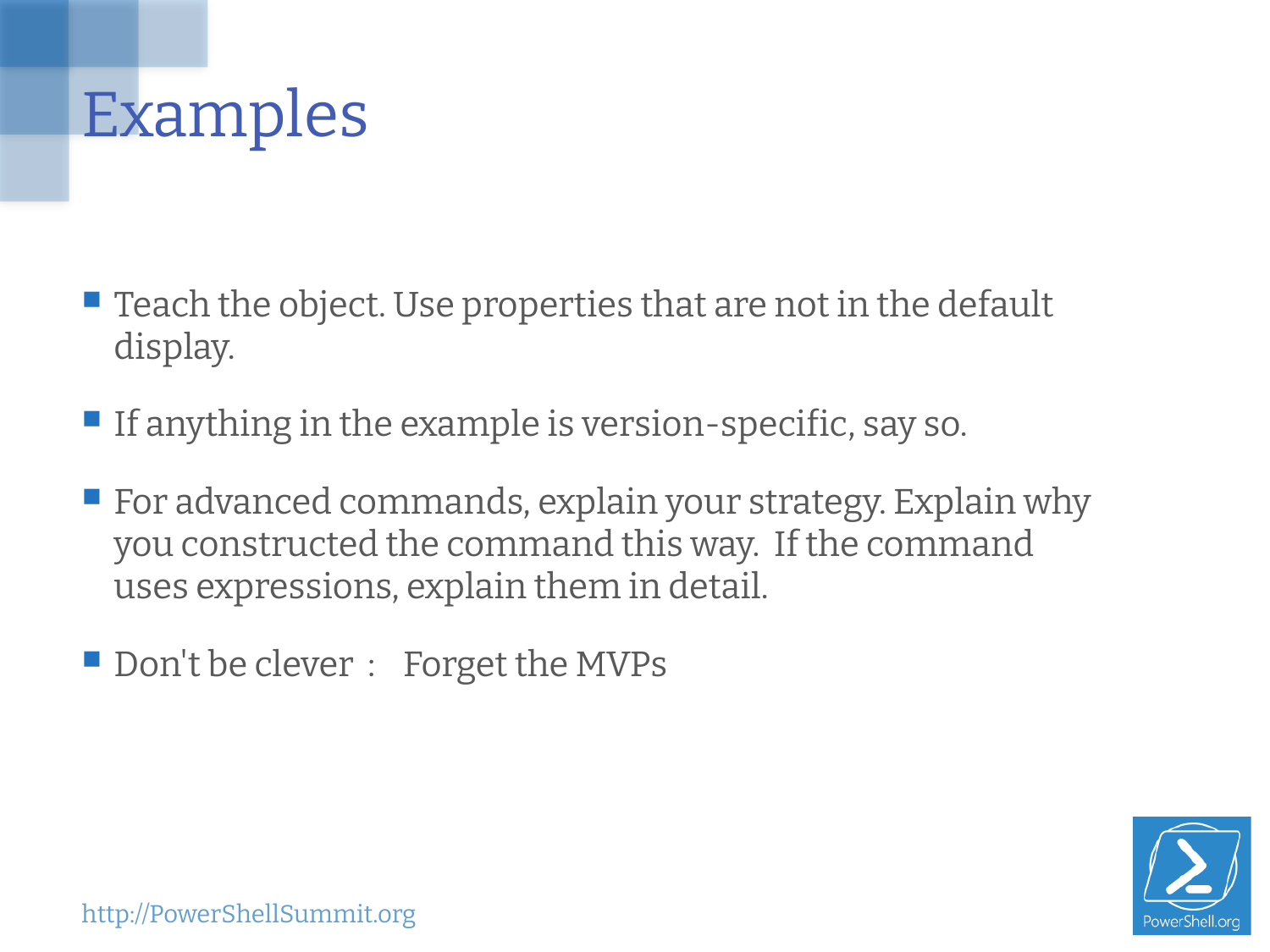

# Examples
Teach the object. Use properties that are not in the default display.
If anything in the example is version-specific, say so.
For advanced commands, explain your strategy. Explain why you constructed the command this way.  If the command uses expressions, explain them in detail.
Don't be clever  :    Forget the MVPs